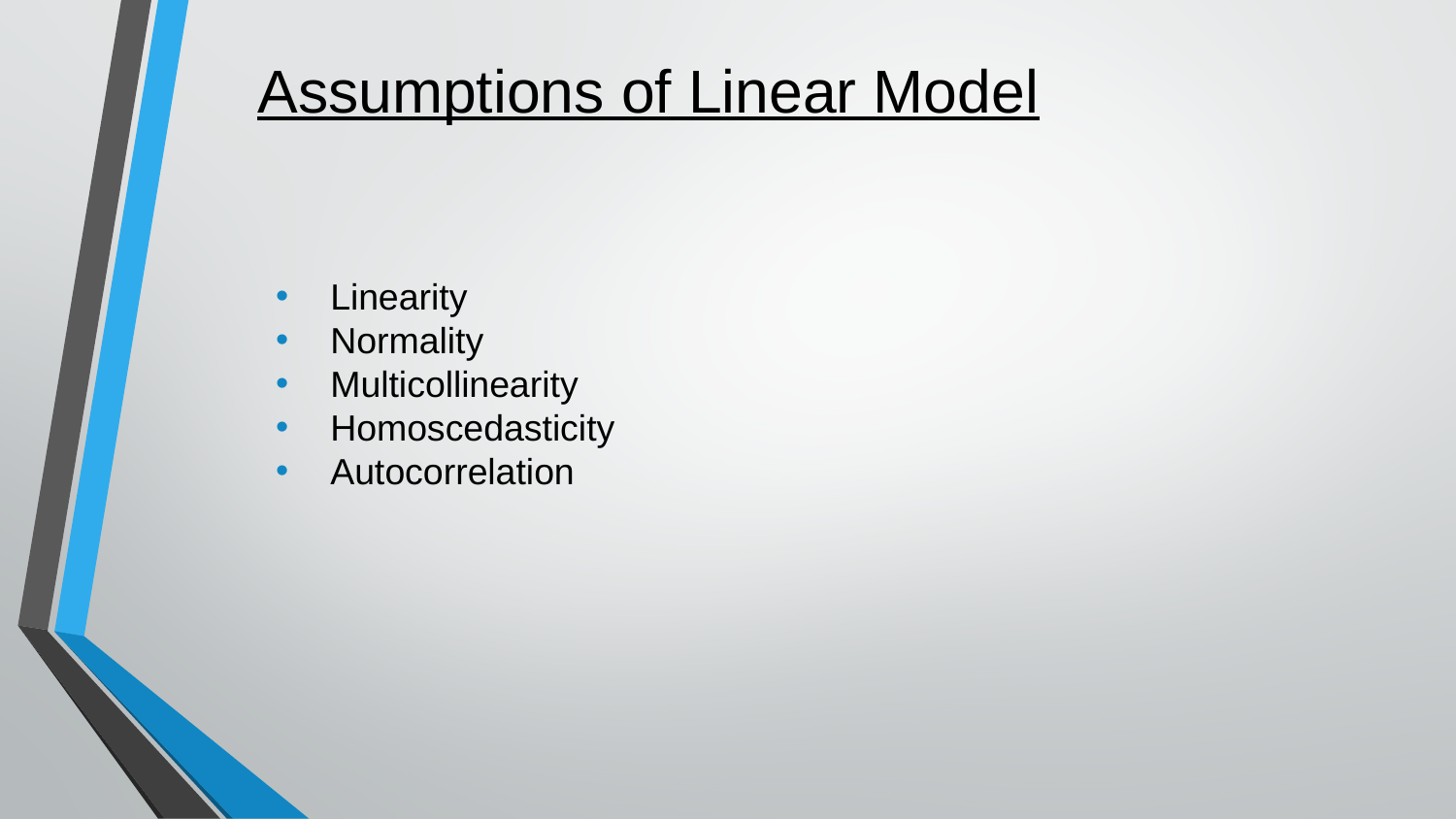

# Assumptions of Linear Model
Linearity
Normality
Multicollinearity
Homoscedasticity
Autocorrelation